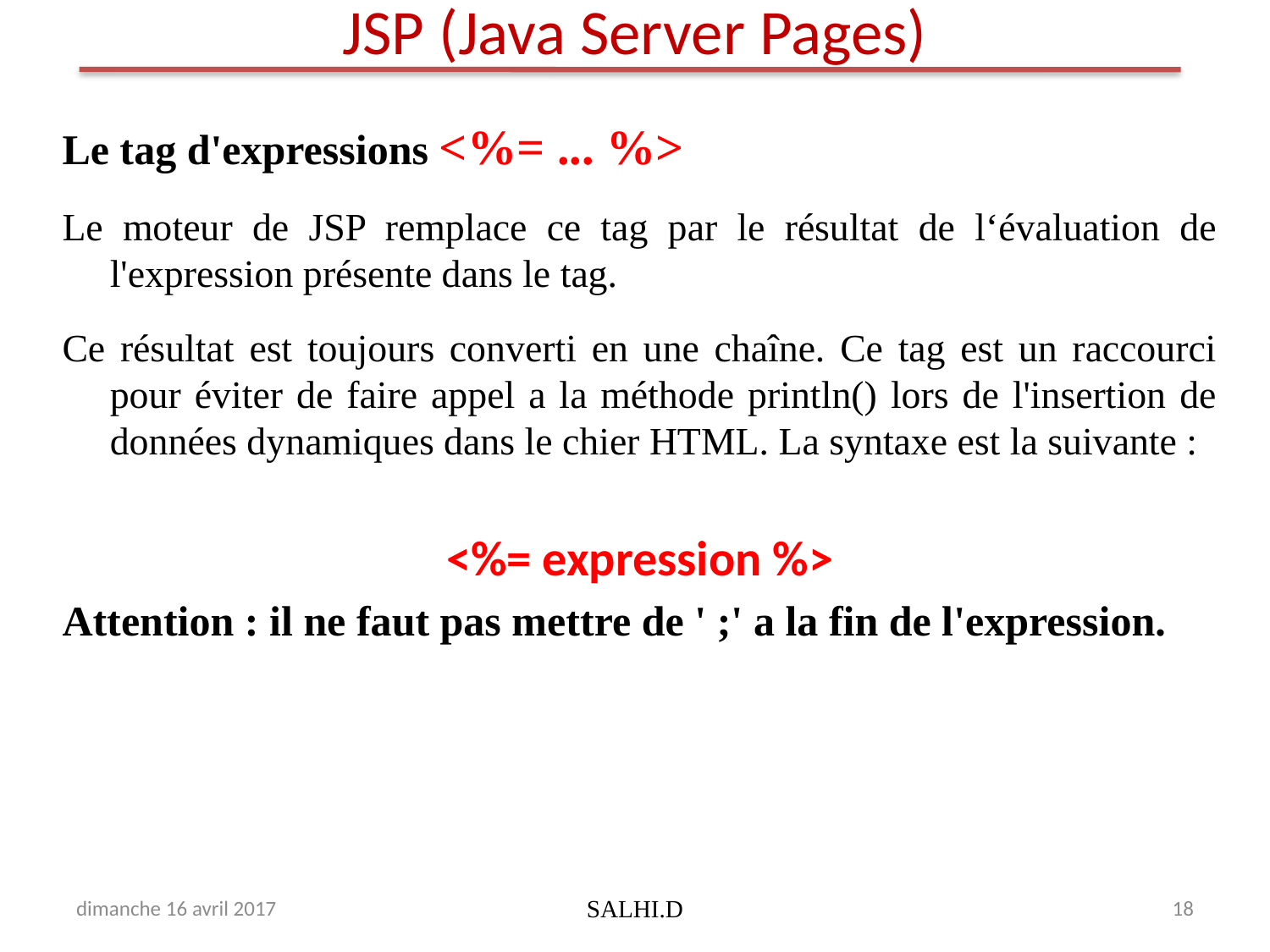

# JSP (Java Server Pages)
Le tag d'expressions <%= ... %>

Le moteur de JSP remplace ce tag par le résultat de l‘évaluation de l'expression présente dans le tag.

Ce résultat est toujours converti en une chaîne. Ce tag est un raccourci pour éviter de faire appel a la méthode println() lors de l'insertion de données dynamiques dans le chier HTML. La syntaxe est la suivante :

<%= expression %>
Attention : il ne faut pas mettre de ' ;' a la fin de l'expression.
dimanche 16 avril 2017
SALHI.D
18